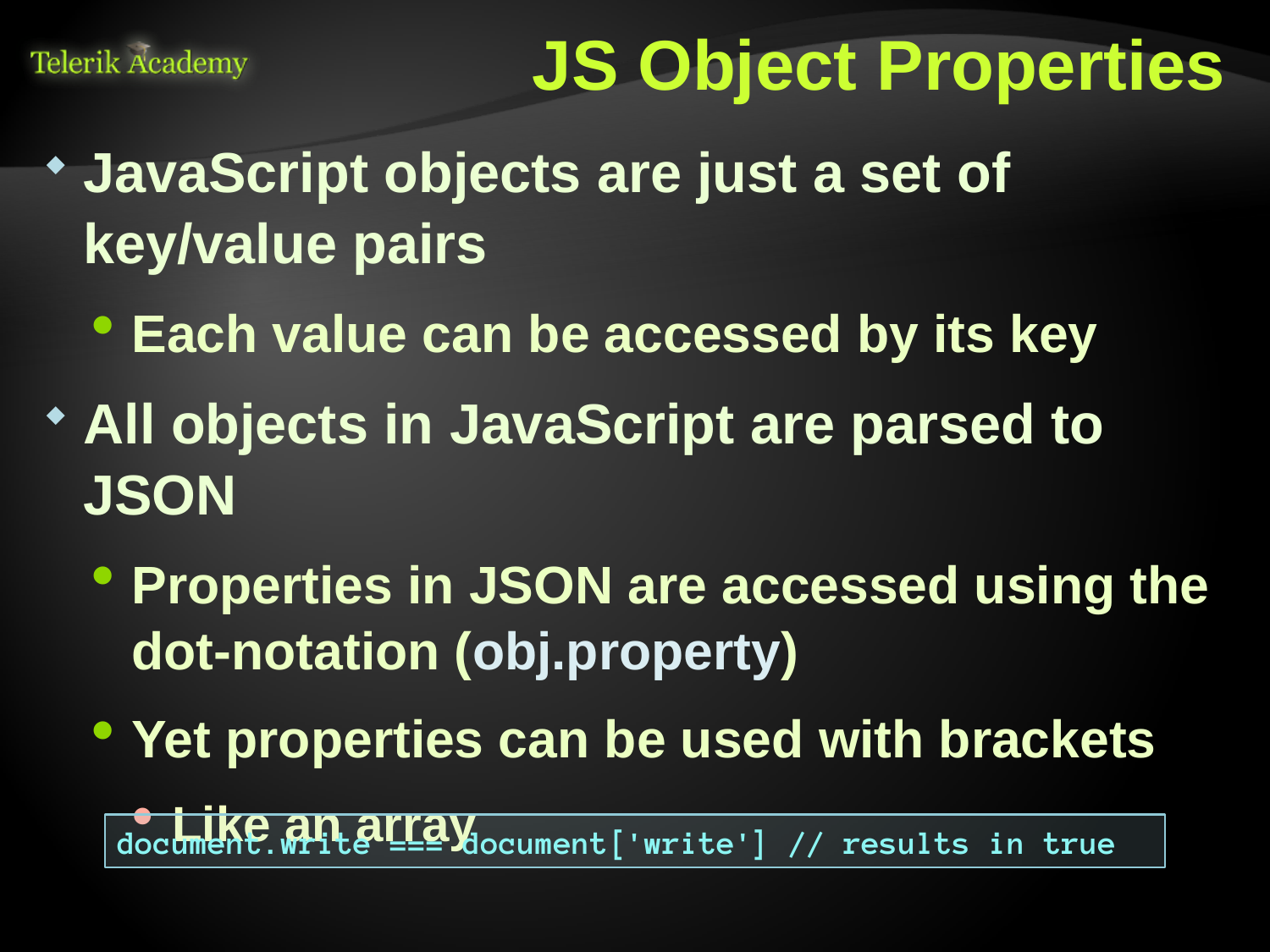

# JS Object Properties
JavaScript objects are just a set of key/value pairs
Each value can be accessed by its key
All objects in JavaScript are parsed to JSON
Properties in JSON are accessed using the
dot-notation (obj.property)
Yet properties can be used with brackets
Like an array
document.write === document['write'] // results in true